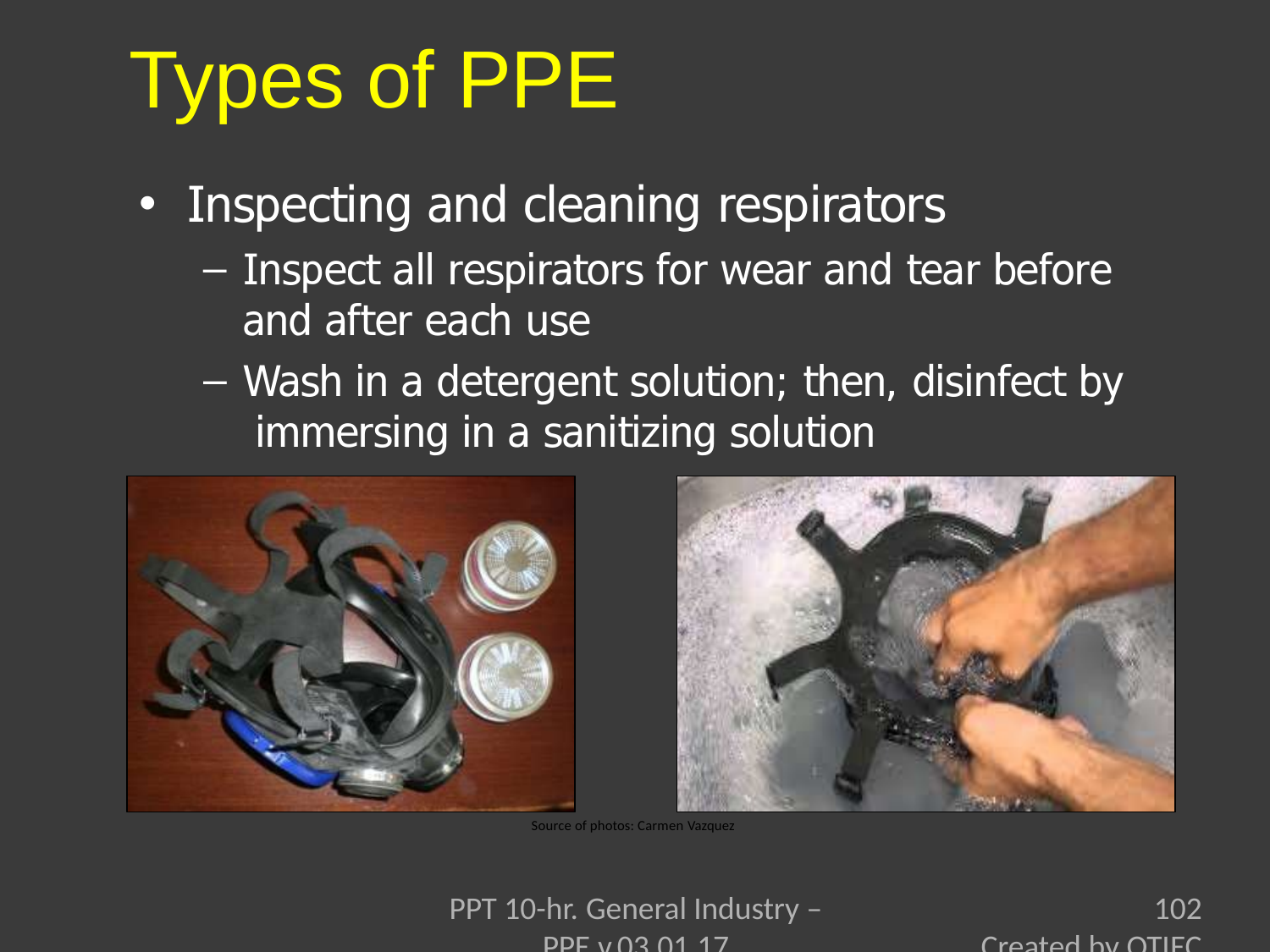

# Types of PPE
Inspecting and cleaning respirators
Inspect all respirators for wear and tear before
and after each use
Wash in a detergent solution; then, disinfect by  immersing in a sanitizing solution

Source of photos: Carmen Vazquez
PPT 10-hr. General Industry – PPE v.03.01.17
102
Created by OTIEC Outreach Resources Workgroup